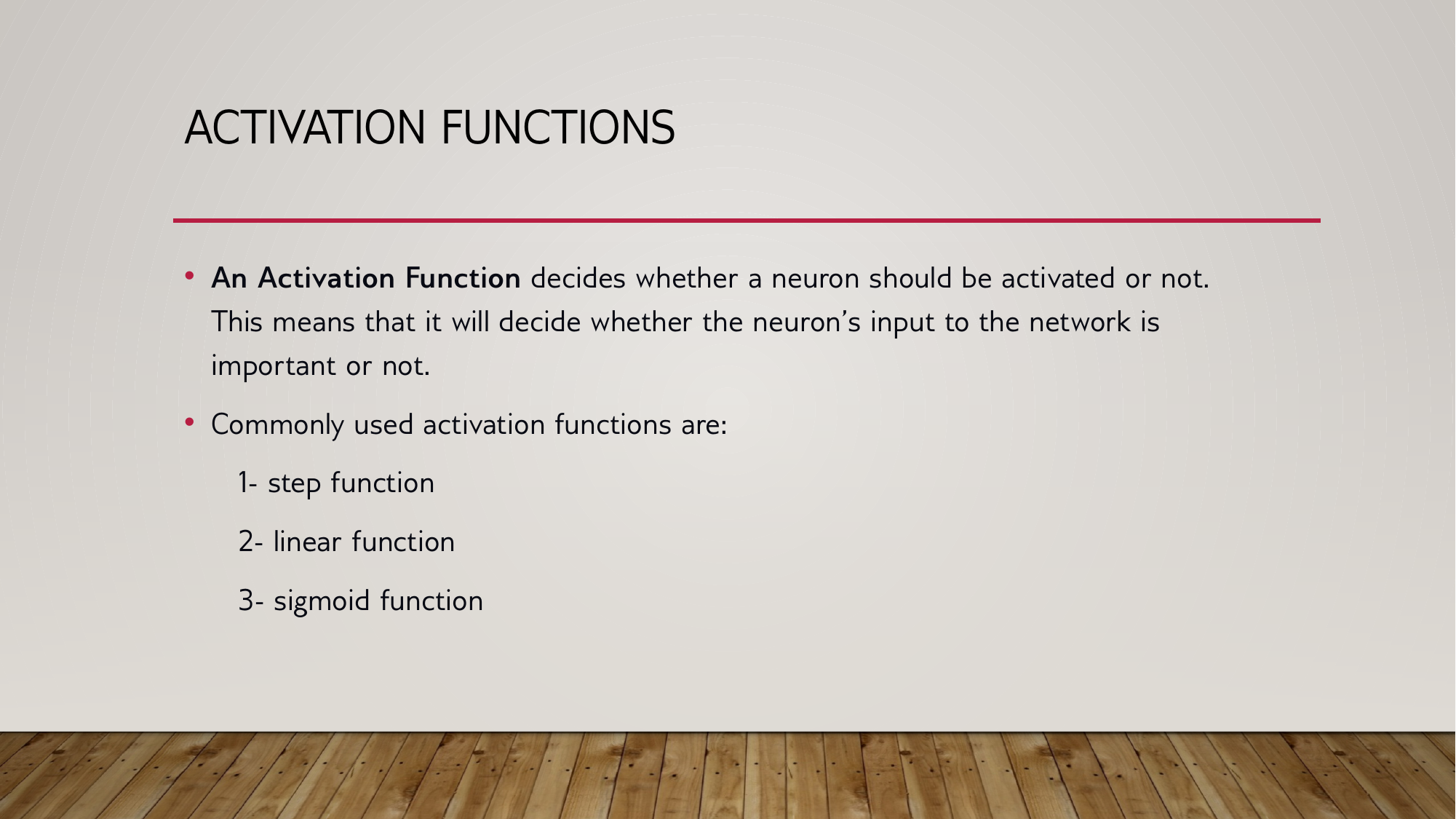

# Activation Functions
An Activation Function decides whether a neuron should be activated or not. This means that it will decide whether the neuron’s input to the network is important or not.
Commonly used activation functions are:
      1- step function
      2- linear function
      3- sigmoid function